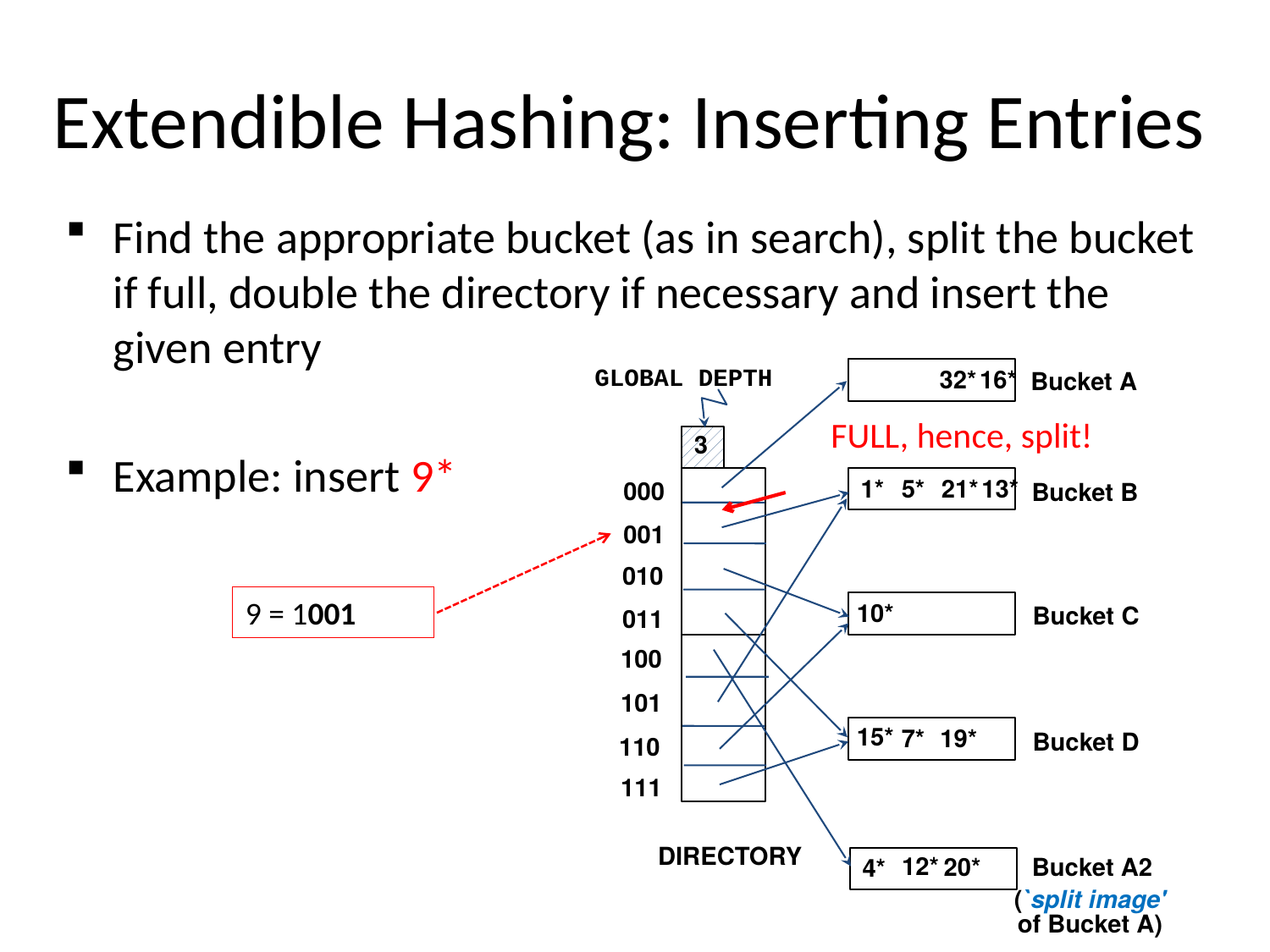

# Extendible Hashing: Inserting Entries
Find the appropriate bucket (as in search), split the bucket if full, double the directory if necessary and insert the given entry

Example: insert 9*

GLOBAL DEPTH
32*
16*

Bucket A

FULL, hence, split!
3

1*
5*
21*
13*

000
Bucket B

001

010

9 = 1001

10*

Bucket C
011

100

101
15*
7*
19*

Bucket D
110

111
DIRECTORY
12*
20*
Bucket A2
4*

(`split image'
of Bucket A)